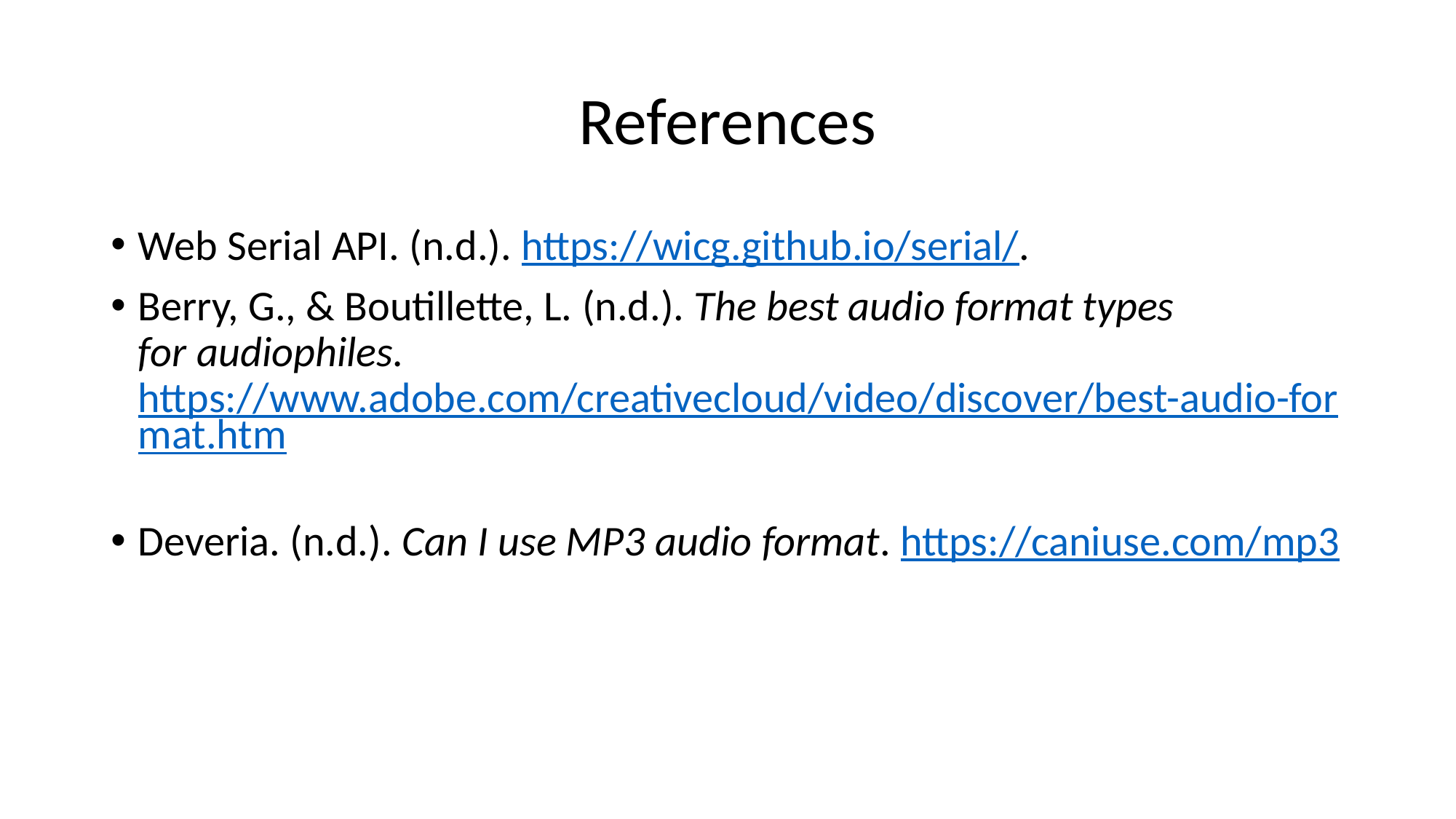

# References
Web Serial API. (n.d.). https://wicg.github.io/serial/.
Berry, G., & Boutillette, L. (n.d.). The best audio format types for audiophiles. https://www.adobe.com/creativecloud/video/discover/best-audio-format.htm
Deveria. (n.d.). Can I use MP3 audio format. https://caniuse.com/mp3